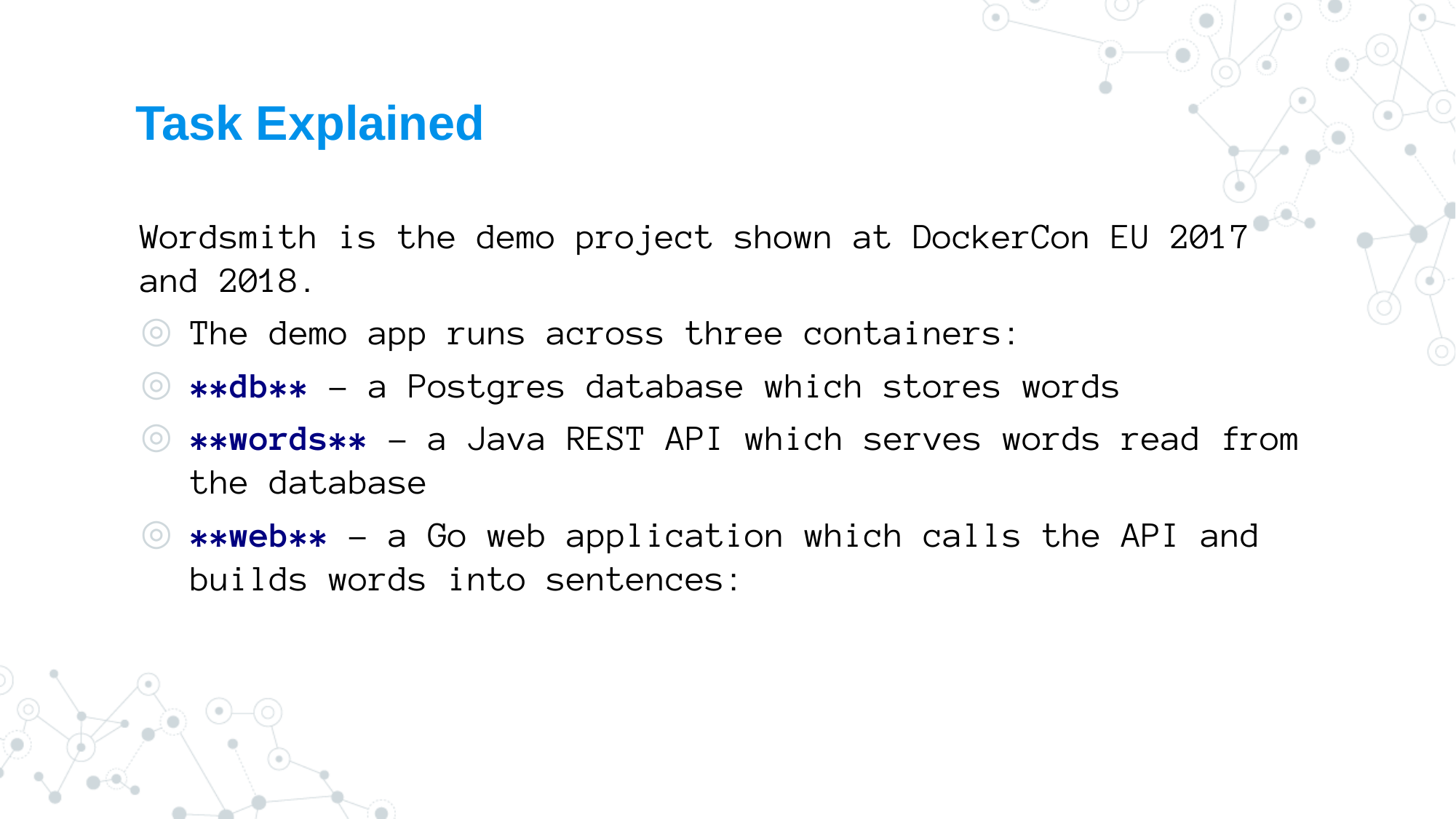

# Task Explained
Wordsmith is the demo project shown at DockerCon EU 2017 and 2018.
The demo app runs across three containers:
**db** - a Postgres database which stores words
**words** - a Java REST API which serves words read from the database
**web** - a Go web application which calls the API and builds words into sentences: